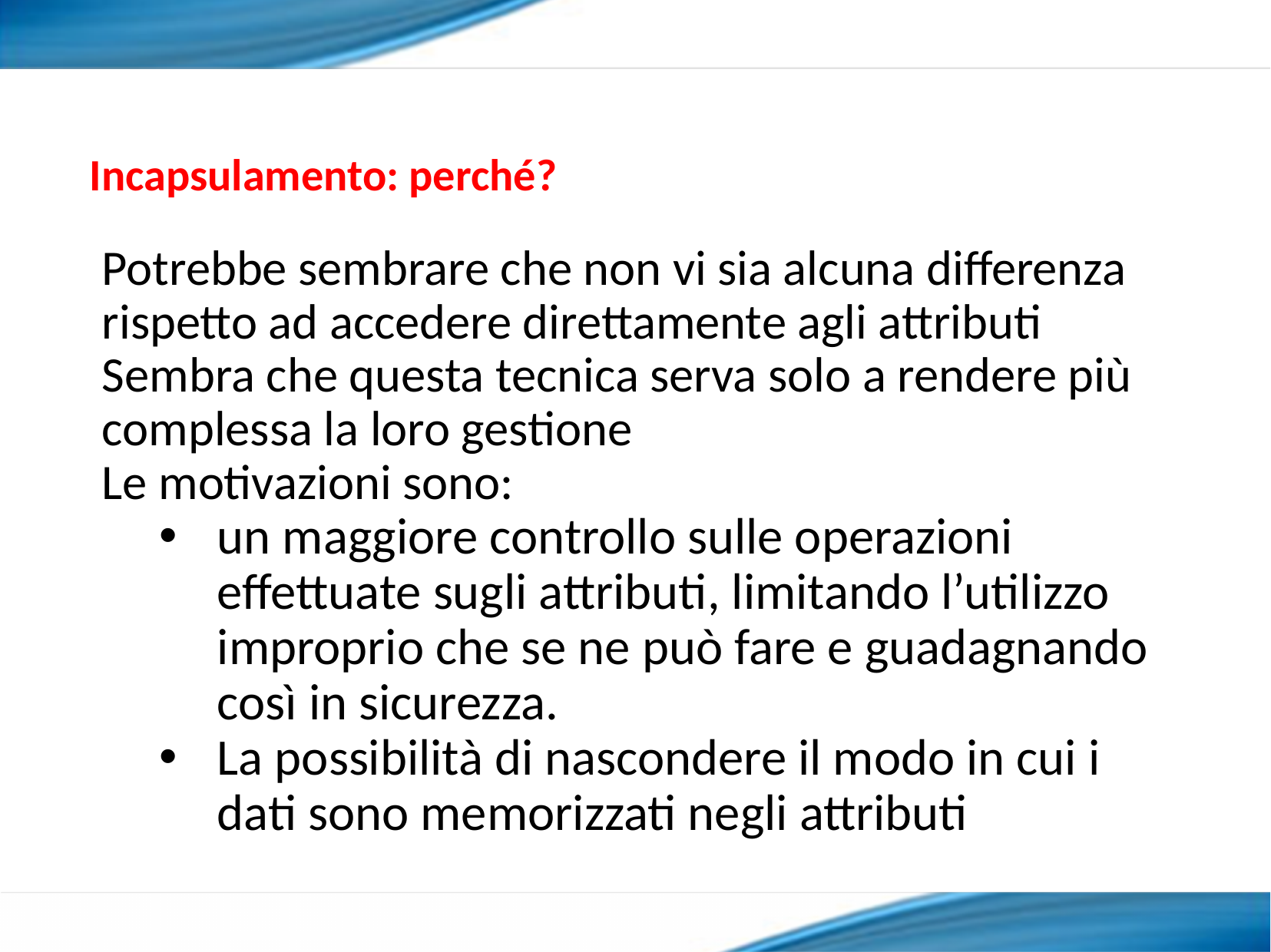

Incapsulamento: perché?
Potrebbe sembrare che non vi sia alcuna differenza rispetto ad accedere direttamente agli attributi
Sembra che questa tecnica serva solo a rendere più complessa la loro gestione
Le motivazioni sono:
un maggiore controllo sulle operazioni effettuate sugli attributi, limitando l’utilizzo improprio che se ne può fare e guadagnando così in sicurezza.
La possibilità di nascondere il modo in cui i dati sono memorizzati negli attributi